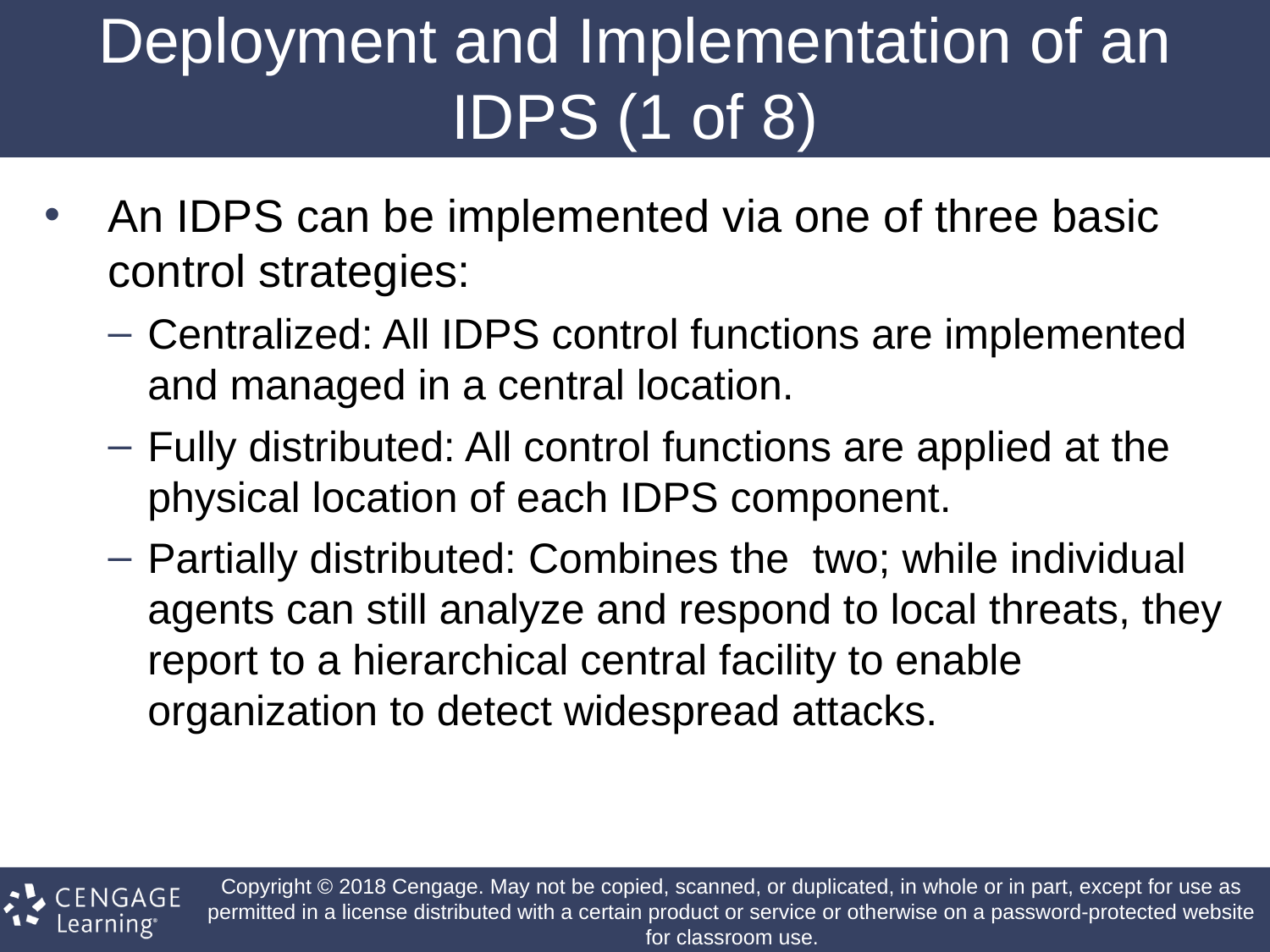

# Deployment and Implementation of an IDPS (1 of 8)
An IDPS can be implemented via one of three basic control strategies:
Centralized: All IDPS control functions are implemented and managed in a central location.
Fully distributed: All control functions are applied at the physical location of each IDPS component.
Partially distributed: Combines the  two; while individual agents can still analyze and respond to local threats, they report to a hierarchical central facility to enable organization to detect widespread attacks.